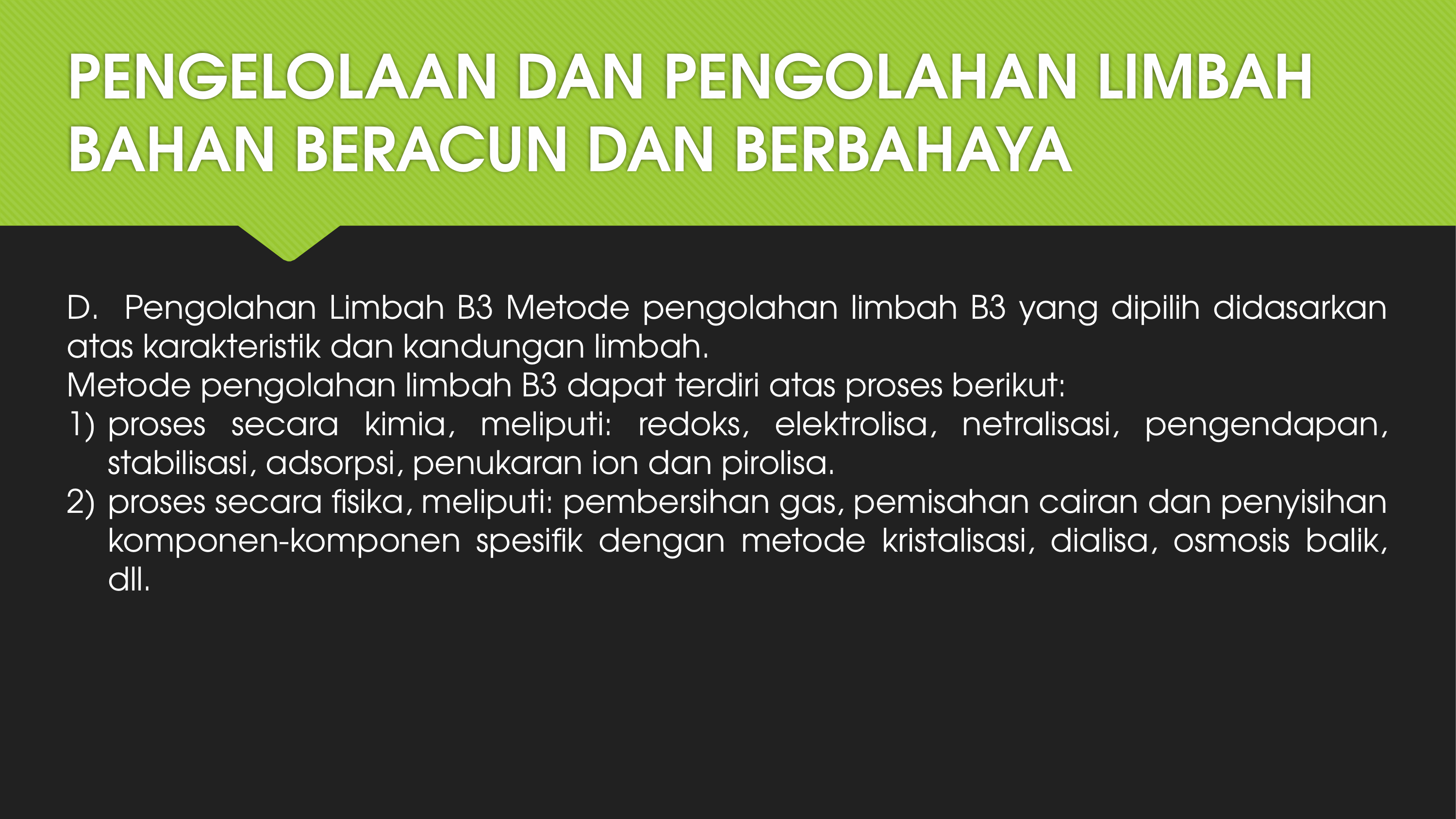

# PENGELOLAAN DAN PENGOLAHAN LIMBAH BAHAN BERACUN DAN BERBAHAYA
D.  Pengolahan Limbah B3 Metode pengolahan limbah B3 yang dipilih didasarkan atas karakteristik dan kandungan limbah.
Metode pengolahan limbah B3 dapat terdiri atas proses berikut:
proses secara kimia, meliputi: redoks, elektrolisa, netralisasi, pengendapan, stabilisasi, adsorpsi, penukaran ion dan pirolisa.
proses secara fisika, meliputi: pembersihan gas, pemisahan cairan dan penyisihan komponen-komponen spesifik dengan metode kristalisasi, dialisa, osmosis balik, dll.